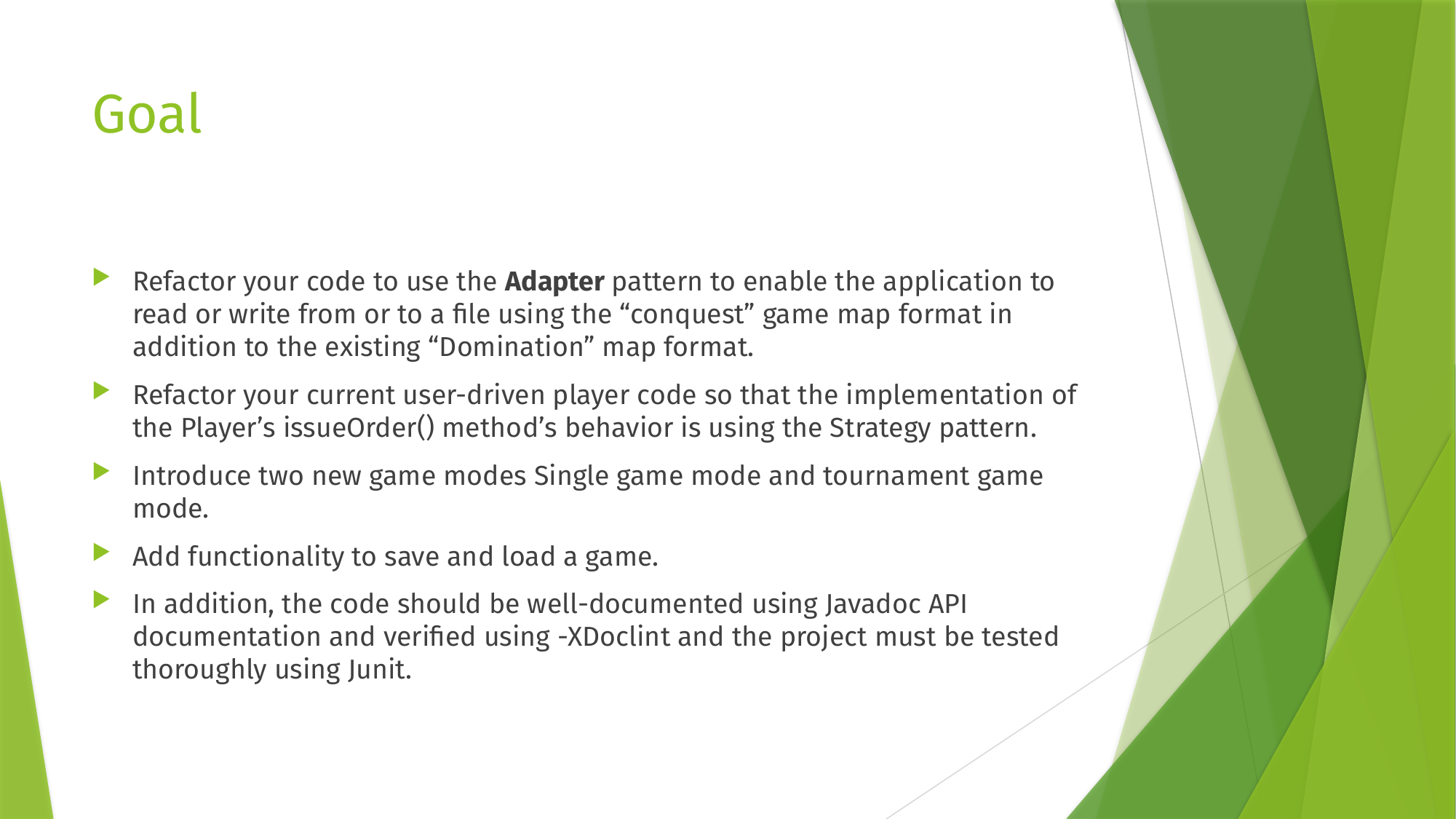

# Goal
Refactor your code to use the Adapter pattern to enable the application to read or write from or to a file using the “conquest” game map format in addition to the existing “Domination” map format.
Refactor your current user-driven player code so that the implementation of the Player’s issueOrder() method’s behavior is using the Strategy pattern.
Introduce two new game modes Single game mode and tournament game mode.
Add functionality to save and load a game.
In addition, the code should be well-documented using Javadoc API documentation and verified using -XDoclint and the project must be tested thoroughly using Junit.